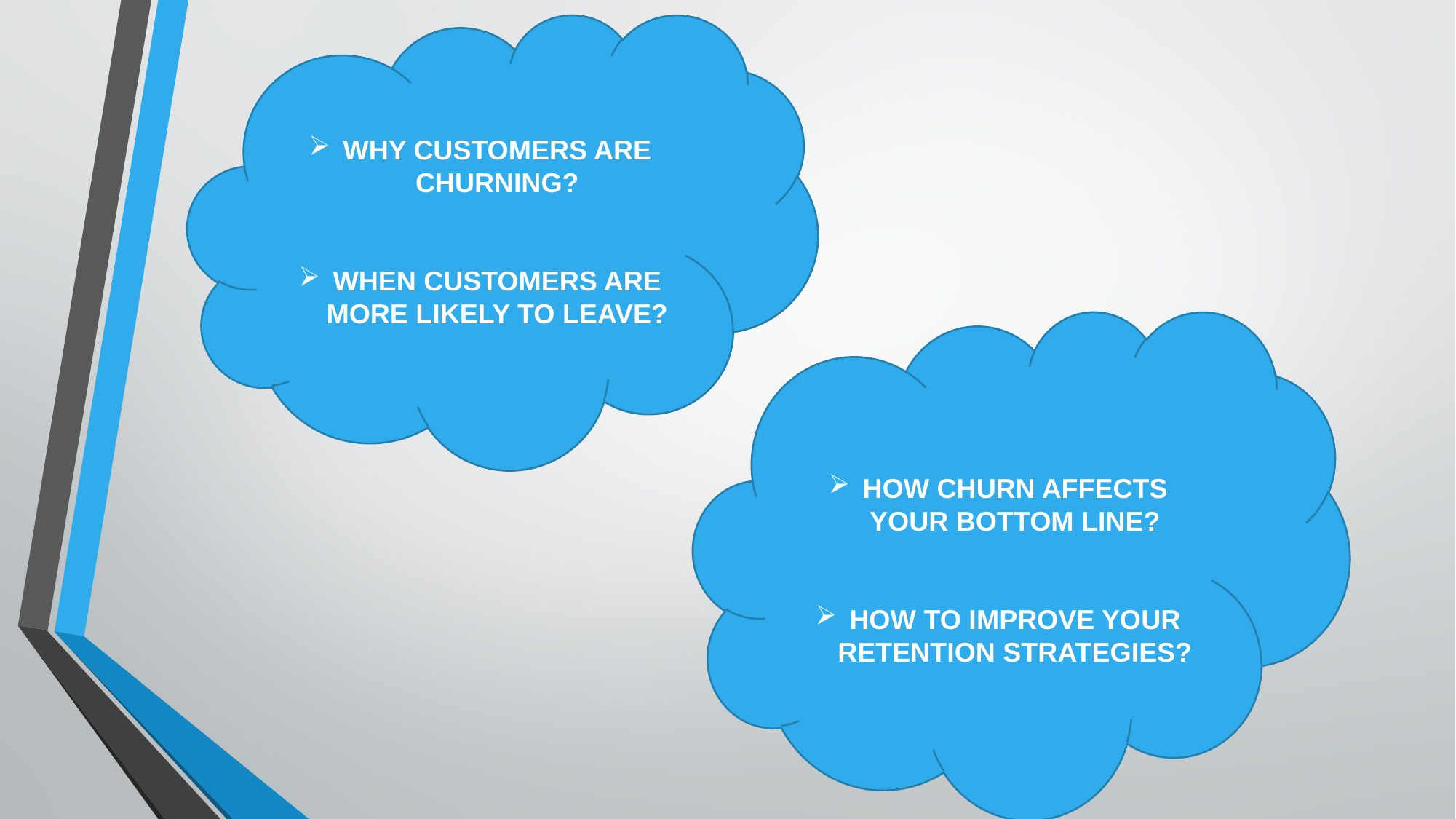

WHY CUSTOMERS ARE CHURNING?

WHEN CUSTOMERS ARE MORE LIKELY TO LEAVE?

HOW CHURN AFFECTS YOUR BOTTOM LINE?

HOW TO IMPROVE YOUR RETENTION STRATEGIES?